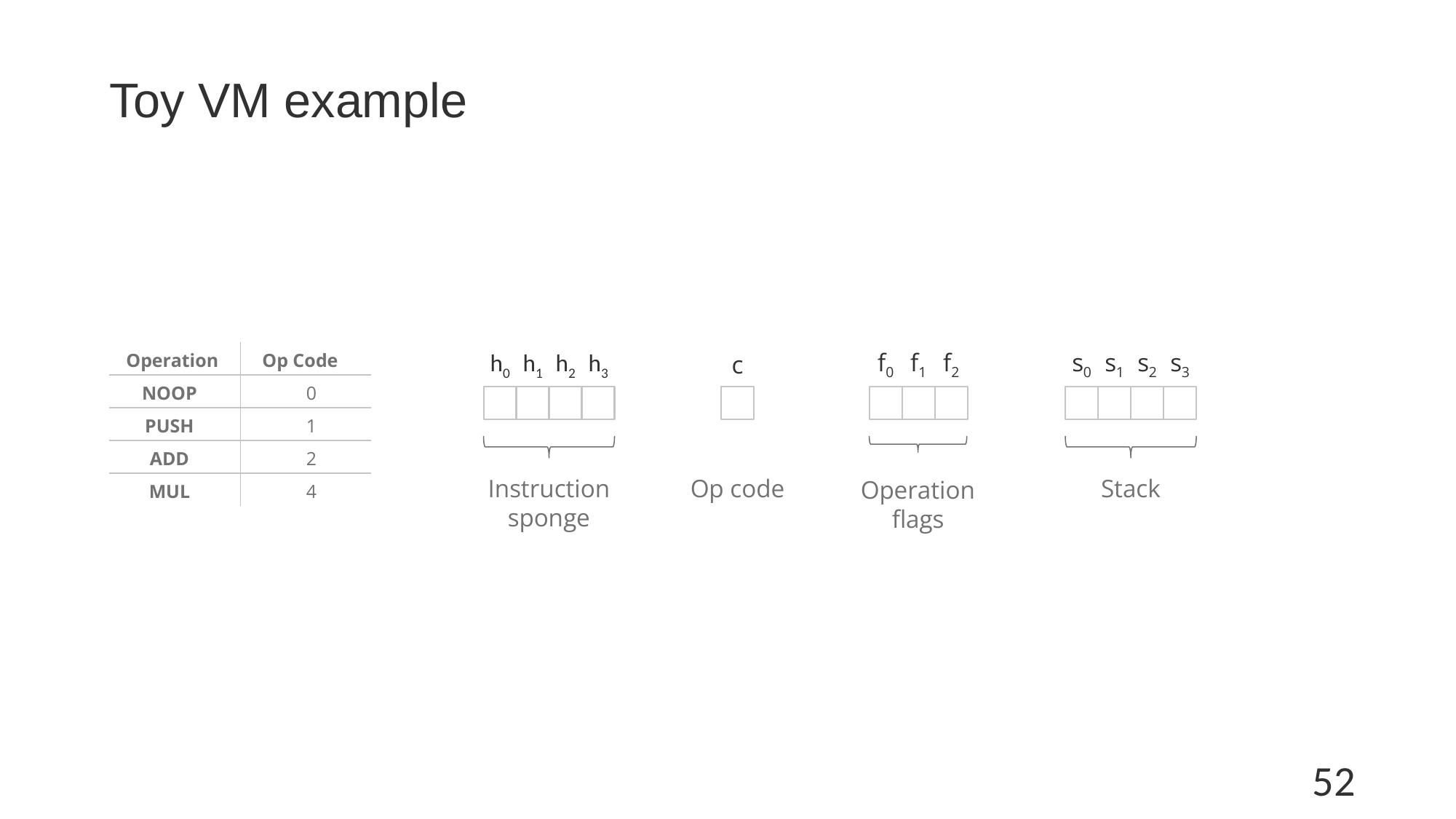

# Toy VM example
| Operation | Op Code |
| --- | --- |
| NOOP | 0 |
| PUSH | 1 |
| ADD | 2 |
| MUL | 4 |
h0
h1
h2
h3

Instruction sponge

f0

f1

f2

Operation flags

s0

s1

s2

s3

Stack
c

Op code
52